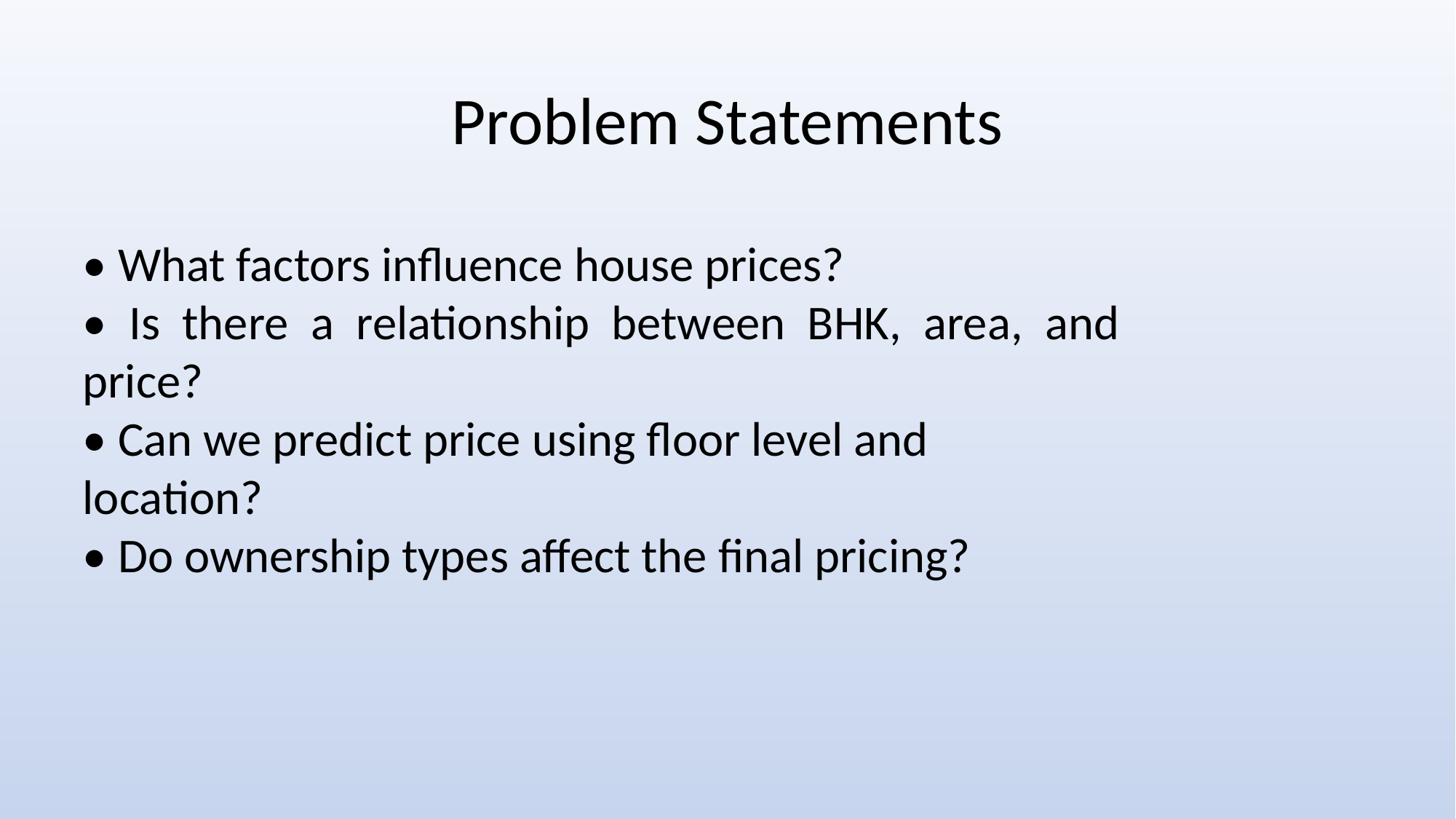

# Problem Statements
• What factors influence house prices?
• Is there a relationship between BHK, area, and price?
• Can we predict price using floor level and location?
• Do ownership types affect the final pricing?